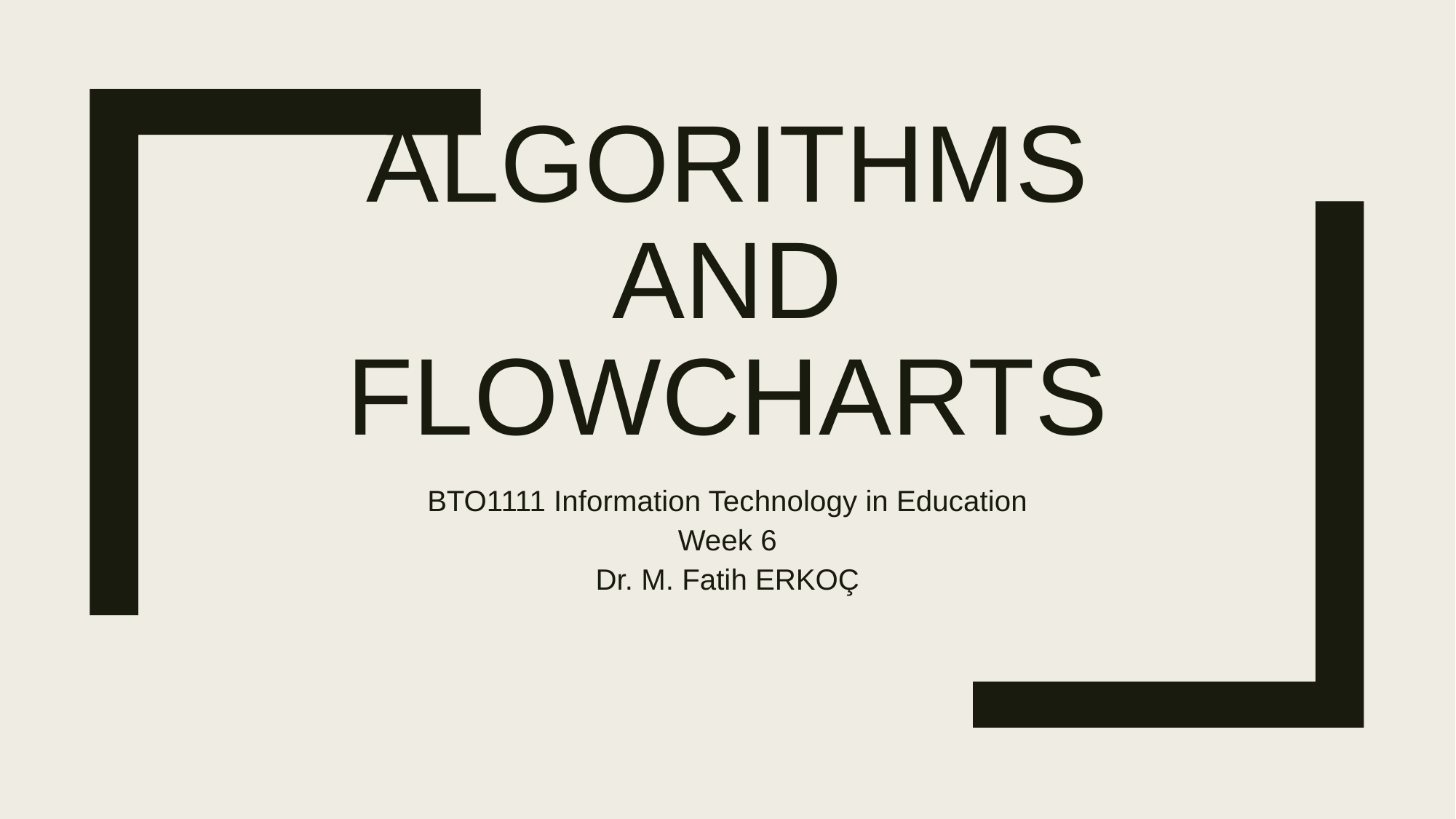

# ALGORITHMS AND FLOWCHARTS
BTO1111 Information Technology in Education
Week 6
Dr. M. Fatih ERKOÇ